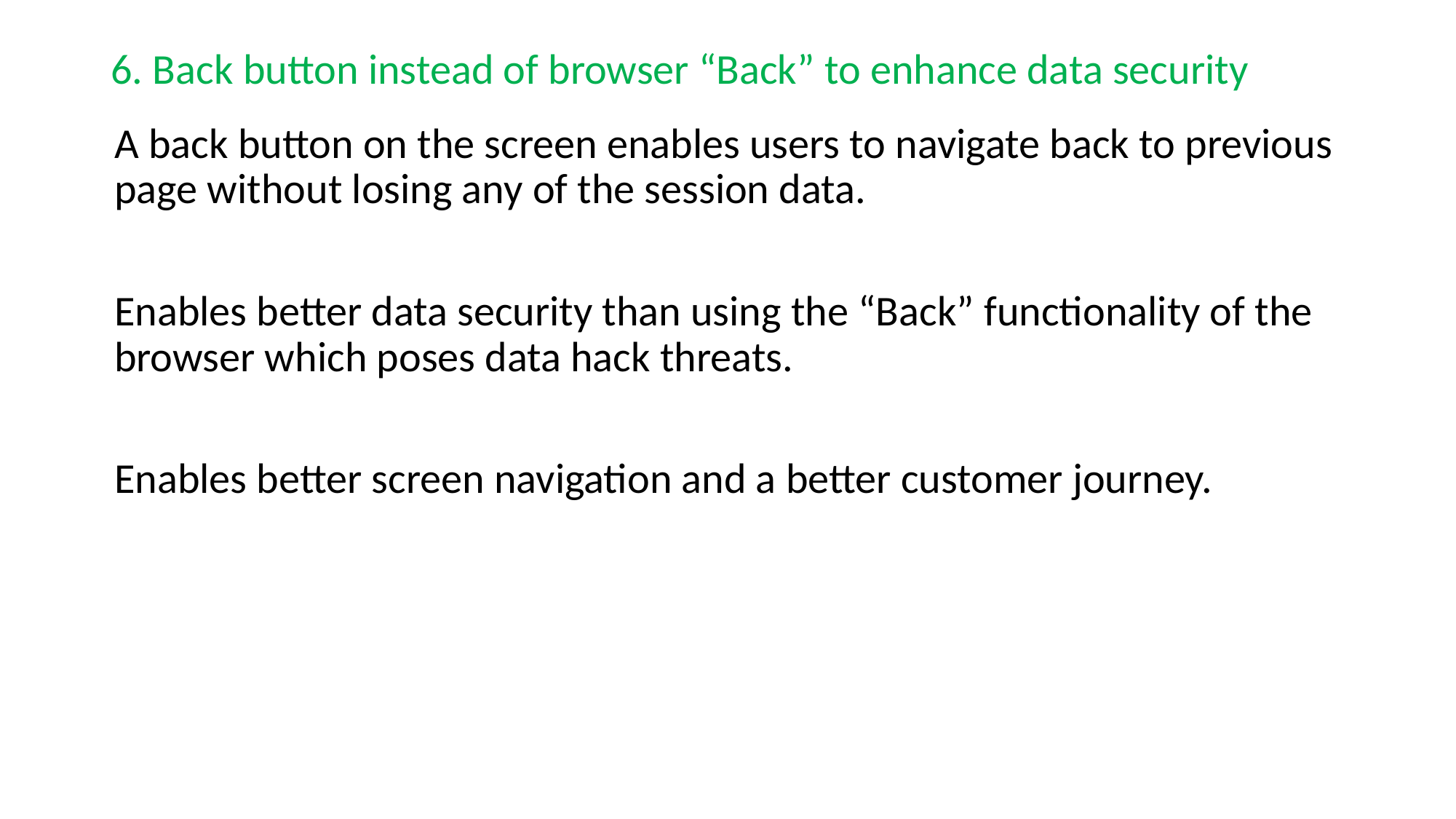

# 6. Back button instead of browser “Back” to enhance data security
A back button on the screen enables users to navigate back to previous page without losing any of the session data.

Enables better data security than using the “Back” functionality of the browser which poses data hack threats.

Enables better screen navigation and a better customer journey.